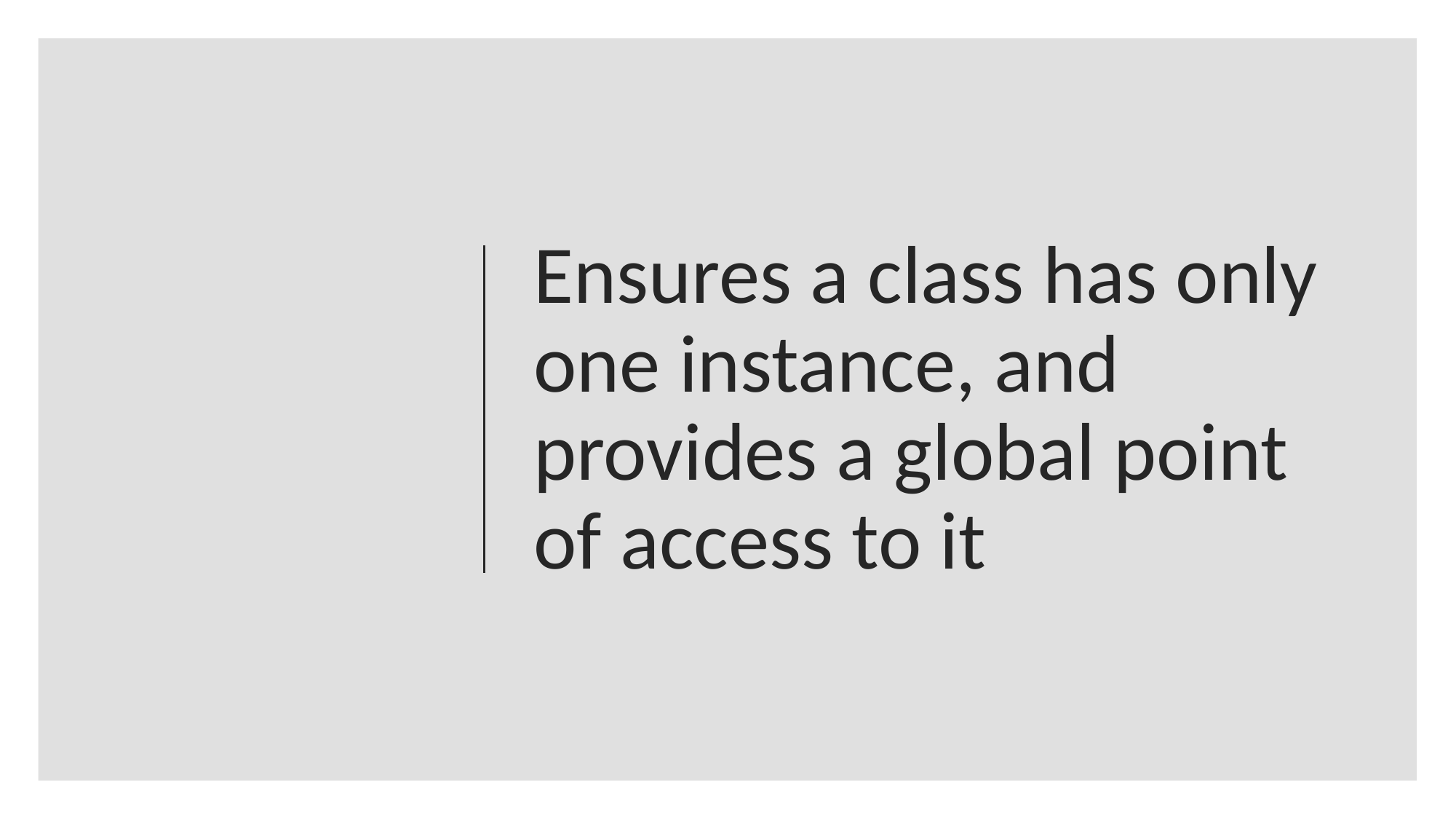

# Ensures a class has only one instance, and provides a global point of access to it